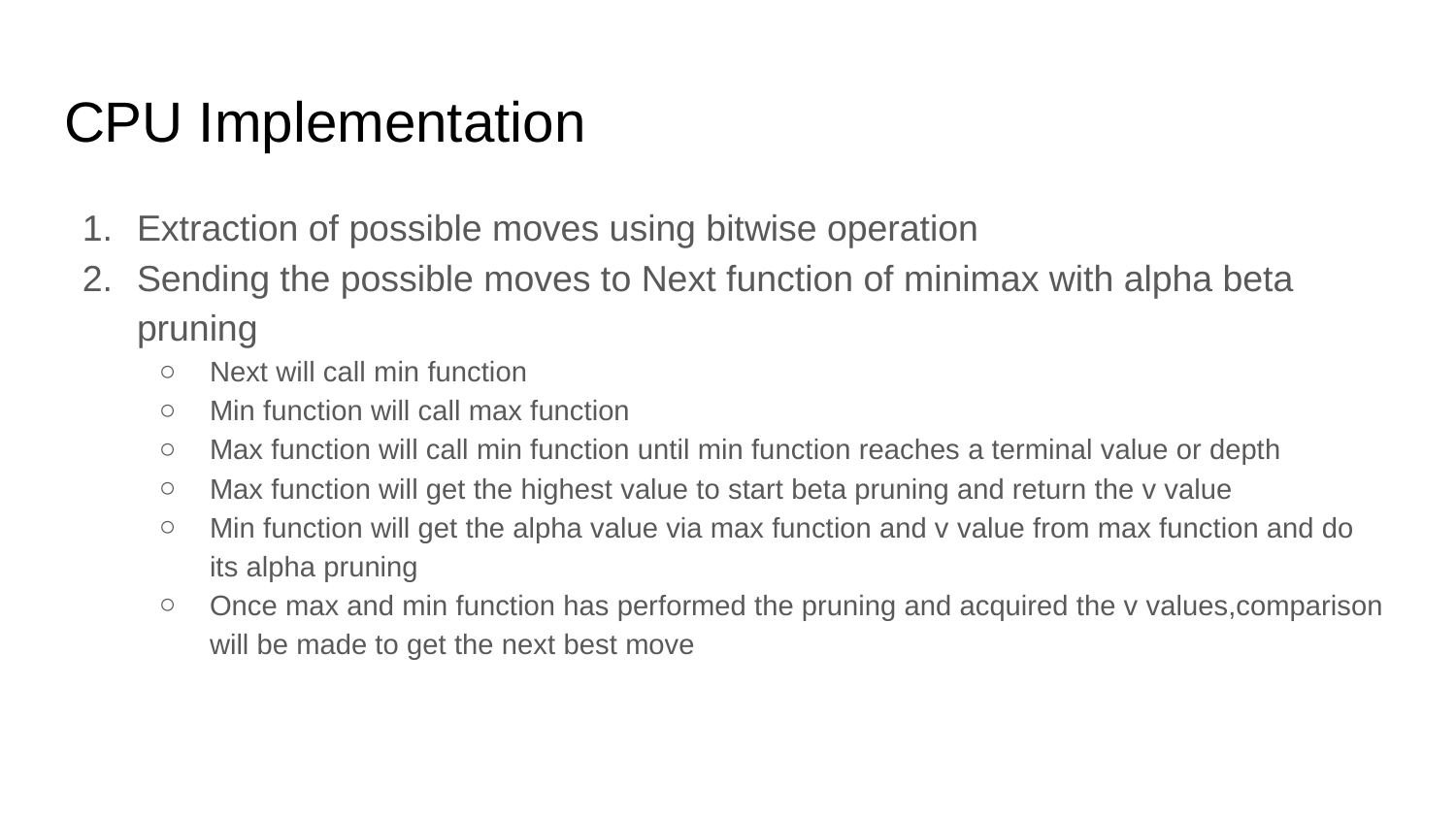

# CPU Implementation
Extraction of possible moves using bitwise operation
Sending the possible moves to Next function of minimax with alpha beta pruning
Next will call min function
Min function will call max function
Max function will call min function until min function reaches a terminal value or depth
Max function will get the highest value to start beta pruning and return the v value
Min function will get the alpha value via max function and v value from max function and do its alpha pruning
Once max and min function has performed the pruning and acquired the v values,comparison will be made to get the next best move